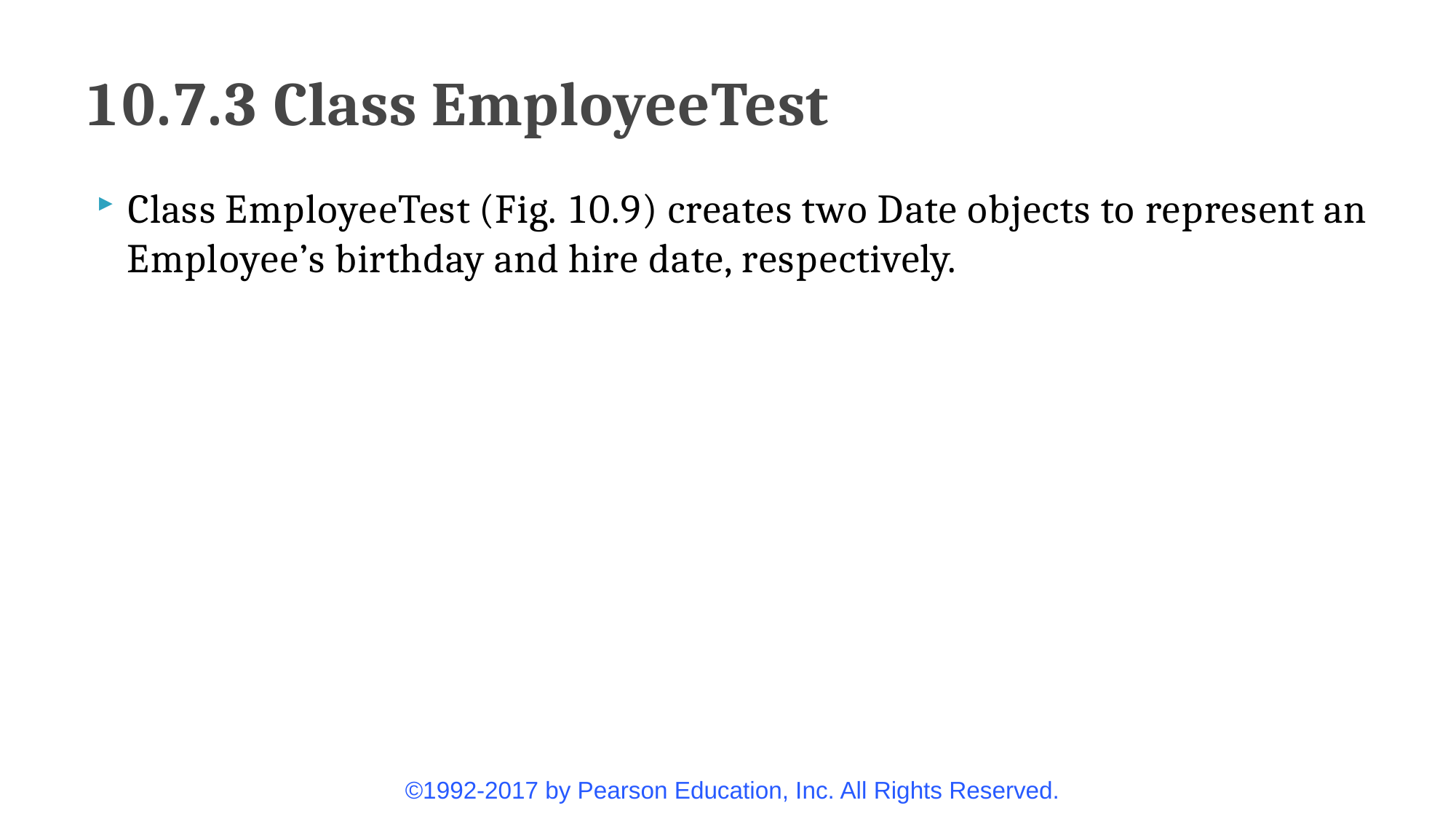

# 10.7.3 Class EmployeeTest
Class Employee­Test (Fig. 10.9) creates two Date objects to represent an Employee’s birthday and hire date, respectively.

©1992-2017 by Pearson Education, Inc. All Rights Reserved.